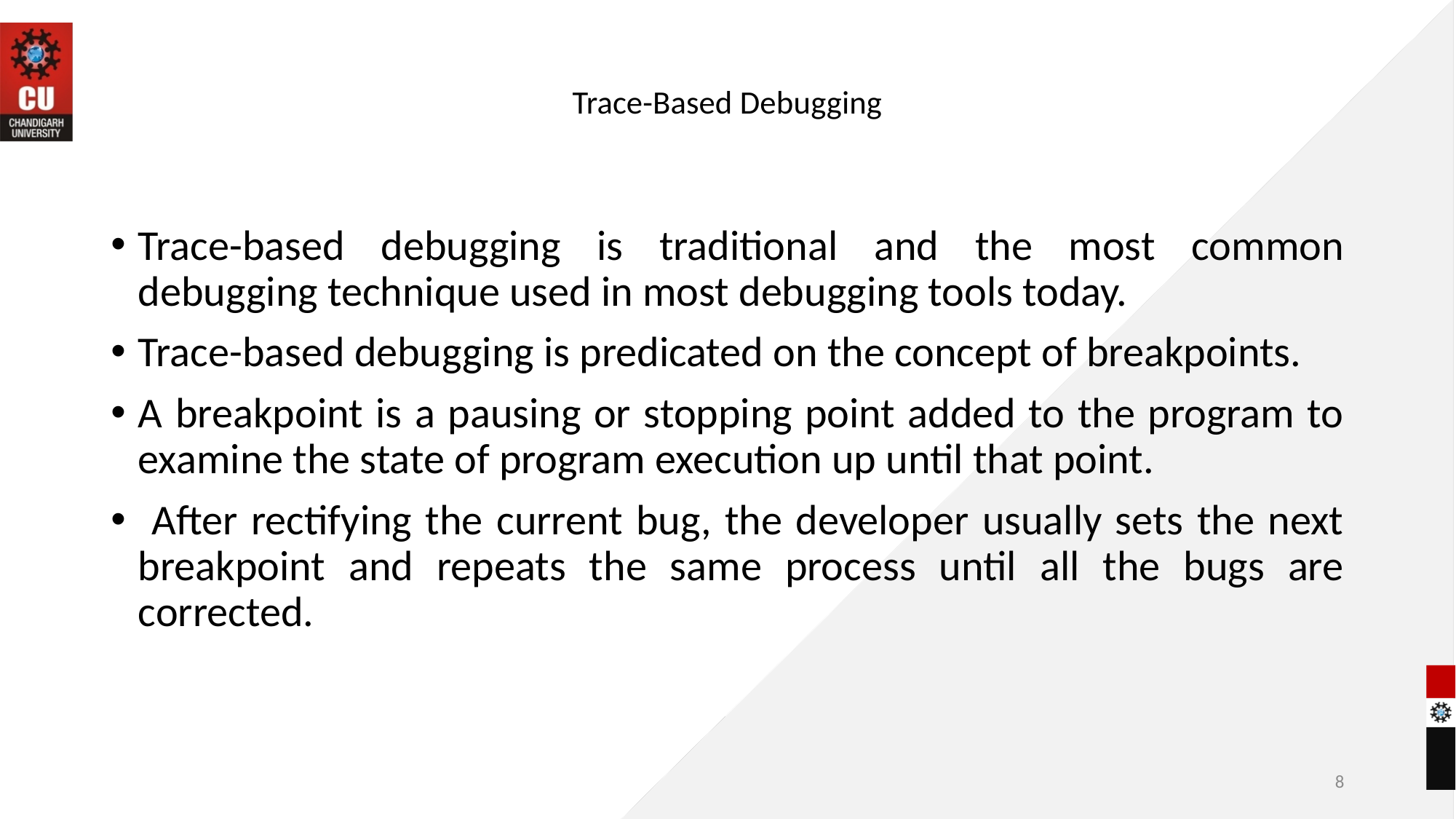

# Trace-Based Debugging
Trace-based debugging is traditional and the most common debugging technique used in most debugging tools today.
Trace-based debugging is predicated on the concept of breakpoints.
A breakpoint is a pausing or stopping point added to the program to examine the state of program execution up until that point.
 After rectifying the current bug, the developer usually sets the next breakpoint and repeats the same process until all the bugs are corrected.

8